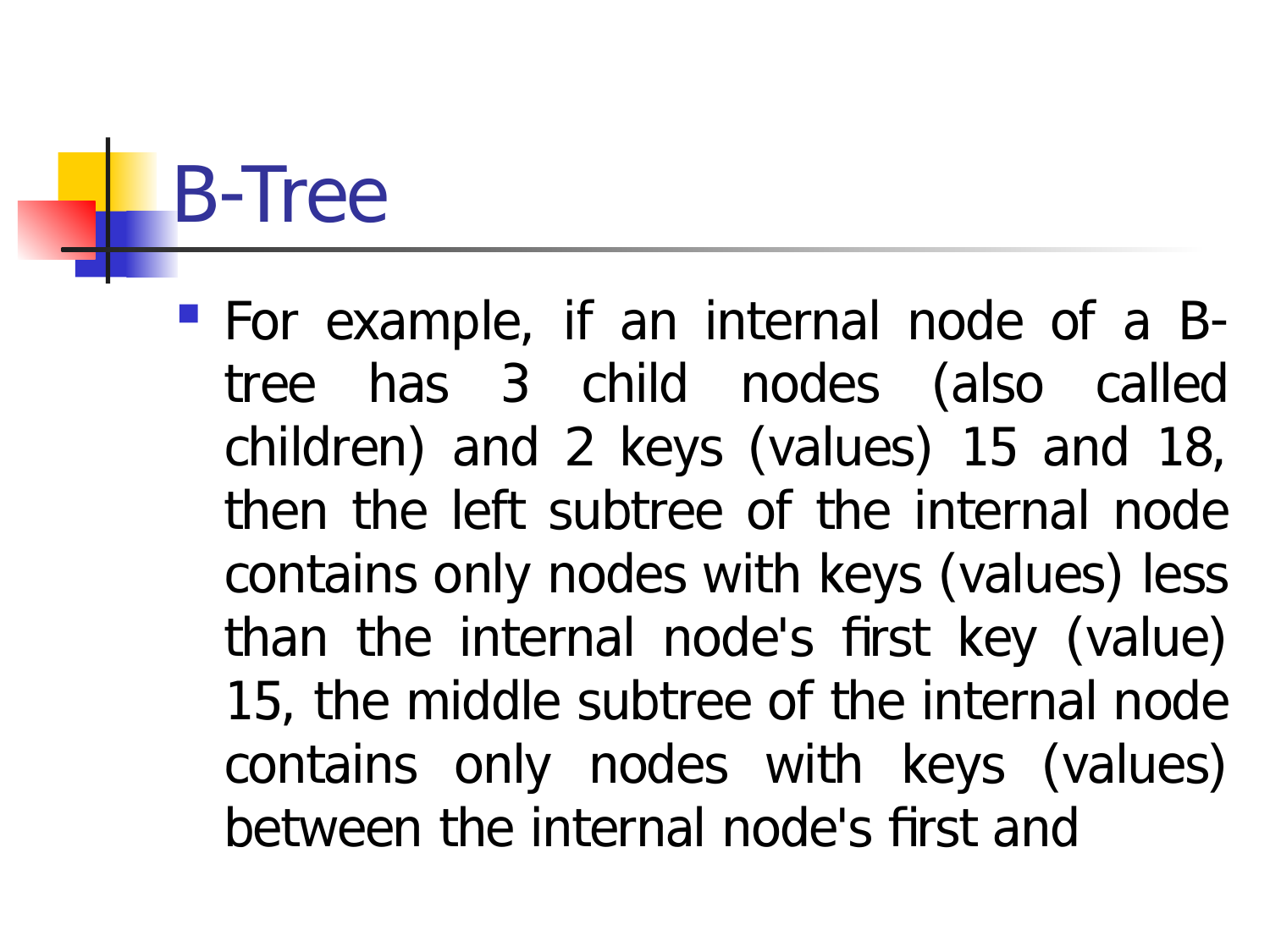

# B-Tree
For example, if an internal node of a B-tree has 3 child nodes (also called children) and 2 keys (values) 15 and 18, then the left subtree of the internal node contains only nodes with keys (values) less than the internal node's first key (value) 15, the middle subtree of the internal node contains only nodes with keys (values) between the internal node's first and